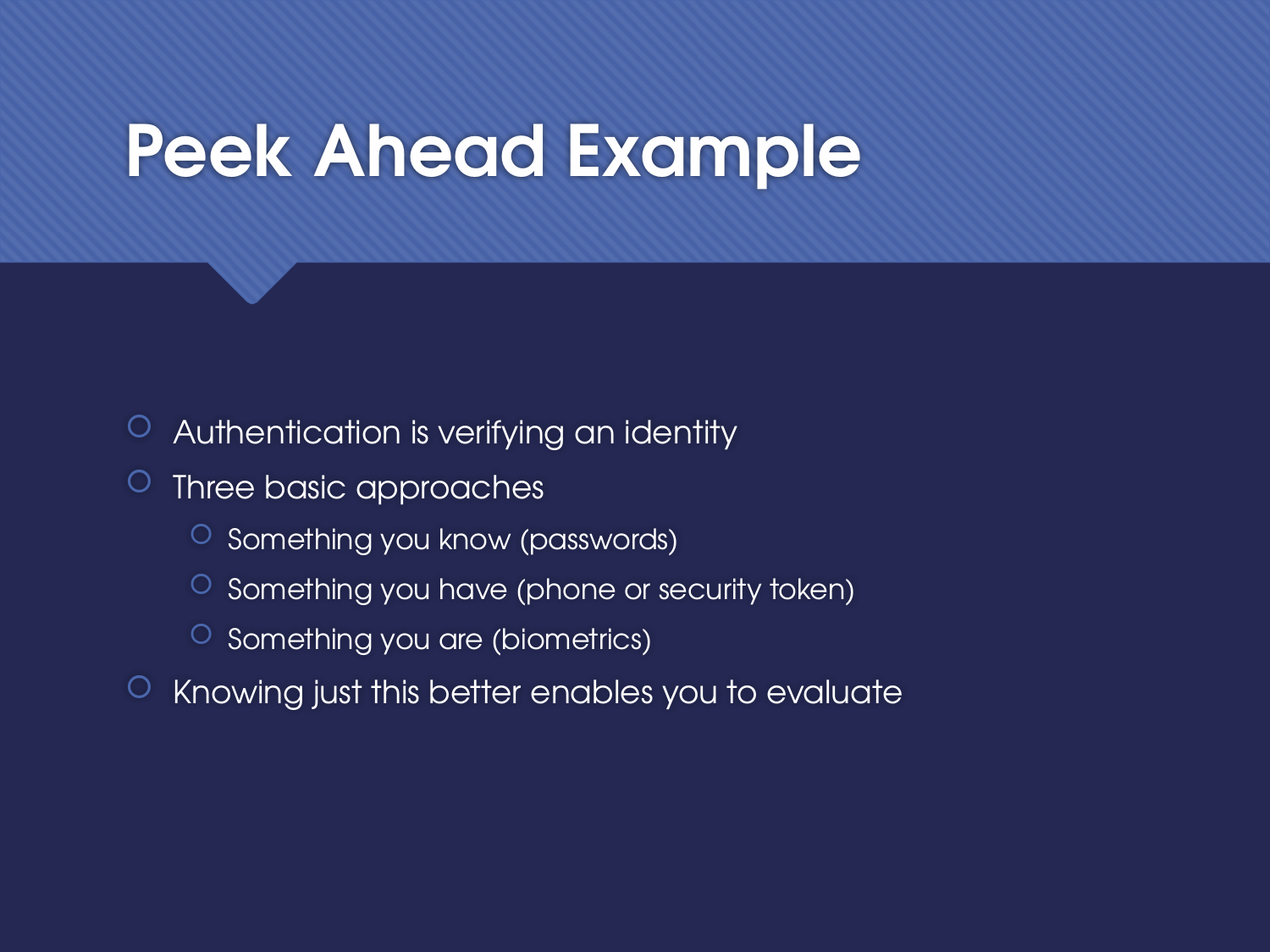

# Peek Ahead Example
Authentication is verifying an identity
Three basic approaches
Something you know (passwords)
Something you have (phone or security token)
Something you are (biometrics)
Knowing just this better enables you to evaluate